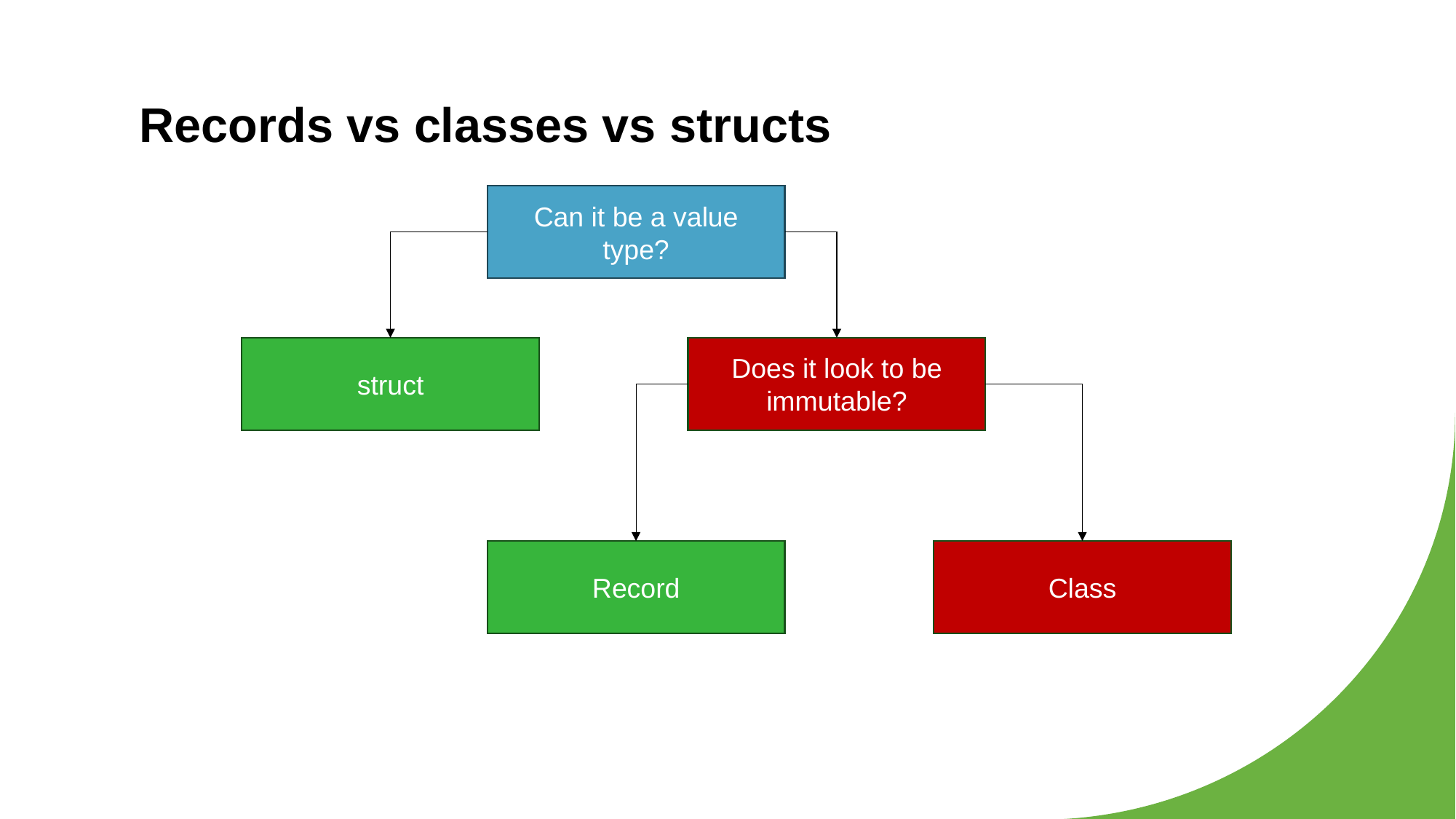

# Records vs classes vs structs
Can it be a value type?
struct
Does it look to be immutable?
Record
Class